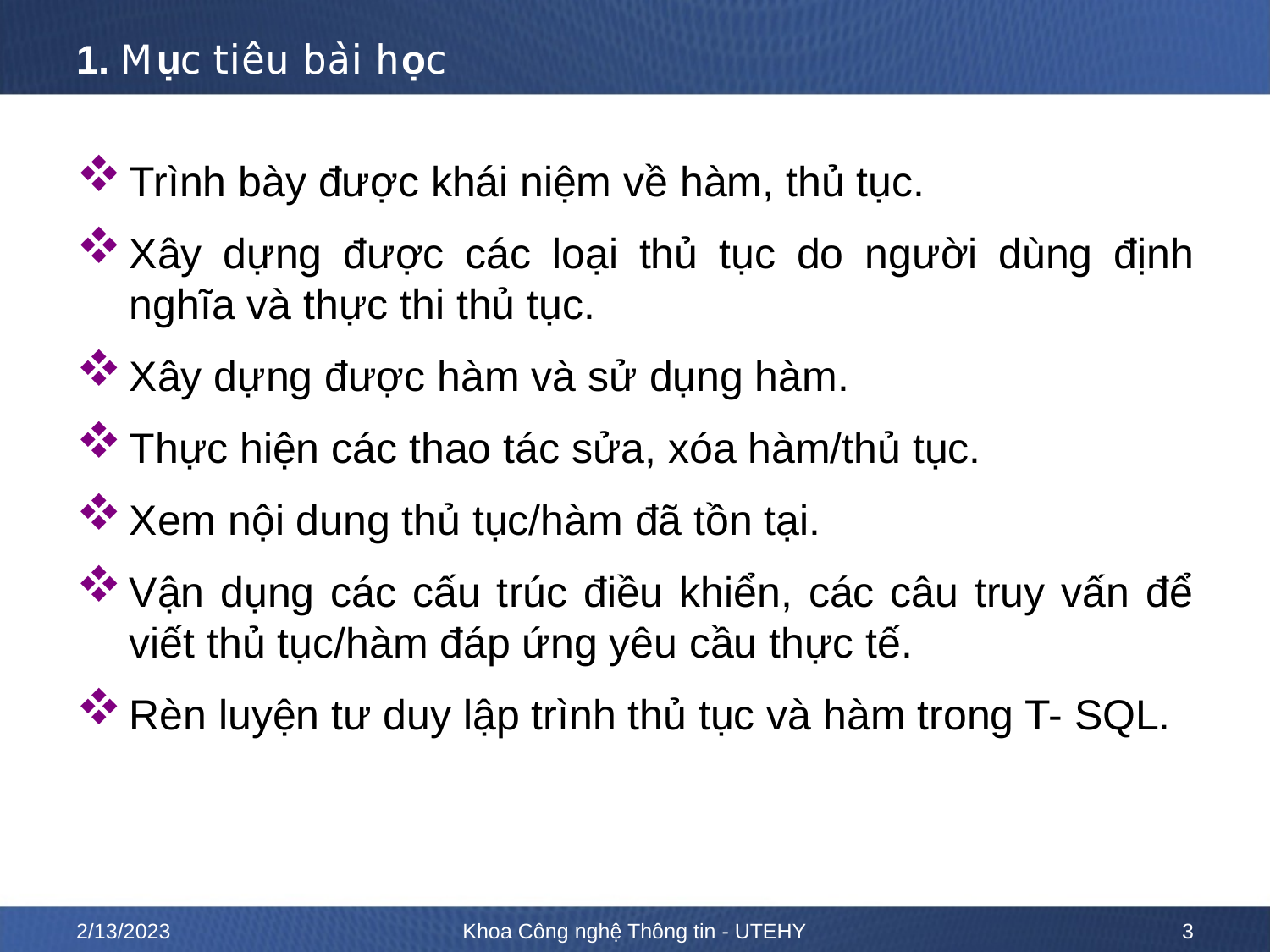

# 1. Mục tiêu bài học
Trình bày được khái niệm về hàm, thủ tục.
Xây dựng được các loại thủ tục do người dùng định nghĩa và thực thi thủ tục.
Xây dựng được hàm và sử dụng hàm.
Thực hiện các thao tác sửa, xóa hàm/thủ tục.
Xem nội dung thủ tục/hàm đã tồn tại.
Vận dụng các cấu trúc điều khiển, các câu truy vấn để viết thủ tục/hàm đáp ứng yêu cầu thực tế.
Rèn luyện tư duy lập trình thủ tục và hàm trong T- SQL.

2/13/2023
Khoa Công nghệ Thông tin - UTEHY
3